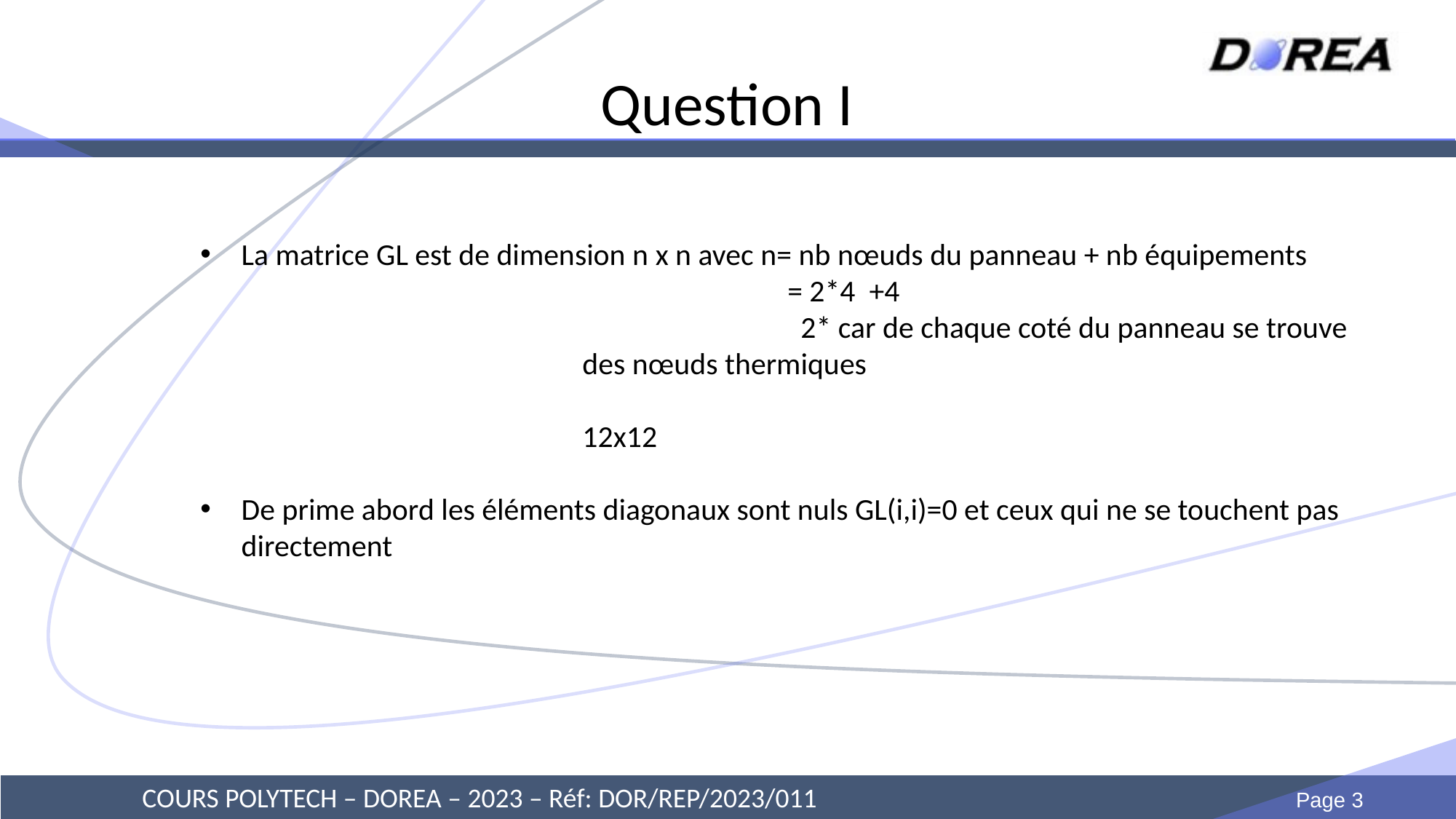

# Question I
La matrice GL est de dimension n x n avec n= nb nœuds du panneau + nb équipements
					      = 2*4  +4
		2* car de chaque coté du panneau se trouve des nœuds thermiques
12x12

De prime abord les éléments diagonaux sont nuls GL(i,i)=0 et ceux qui ne se touchent pas directement